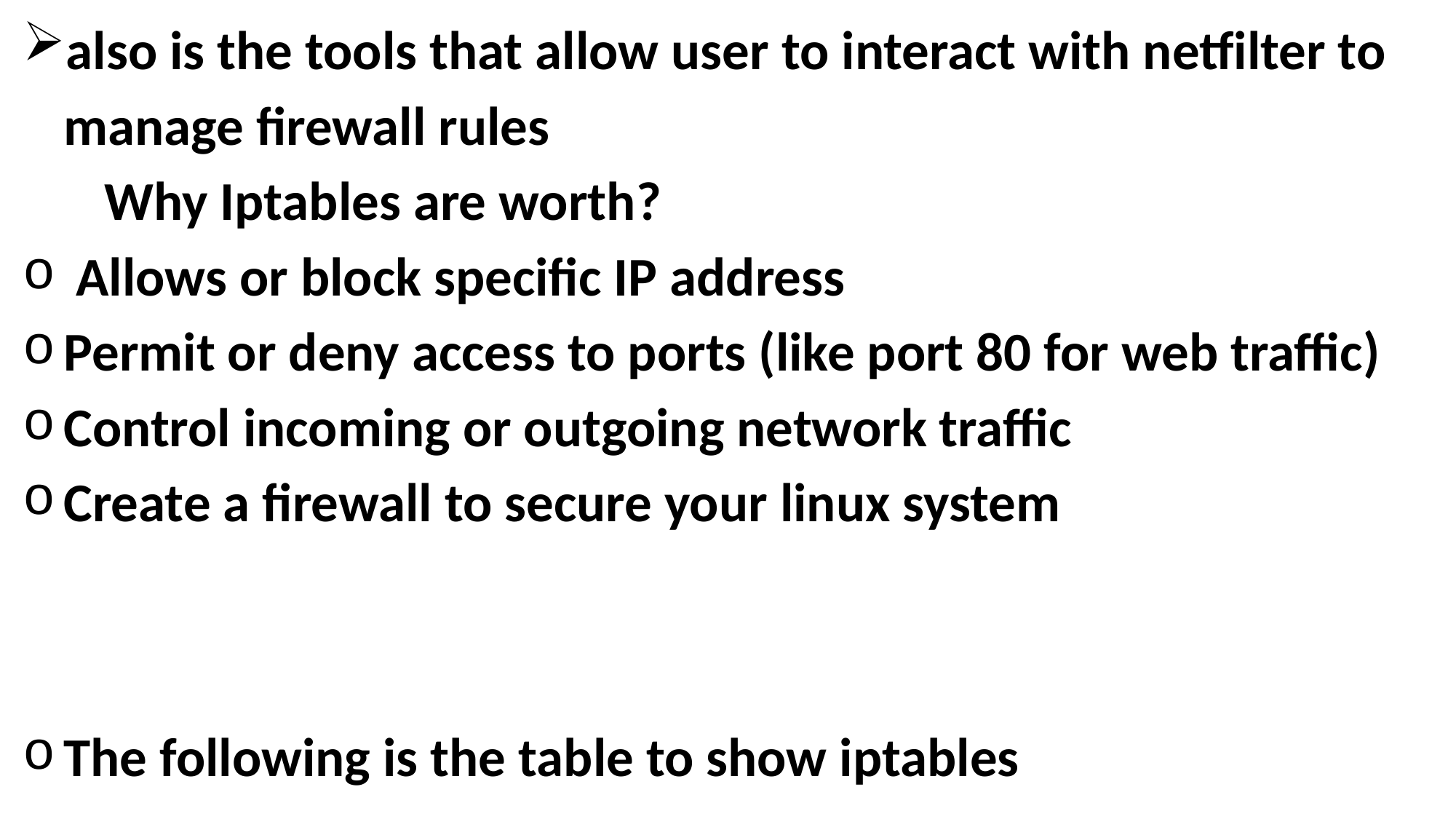

also is the tools that allow user to interact with netfilter to manage firewall rules
Why Iptables are worth?
 Allows or block specific IP address
Permit or deny access to ports (like port 80 for web traffic)
Control incoming or outgoing network traffic
Create a firewall to secure your linux system

The following is the table to show iptables